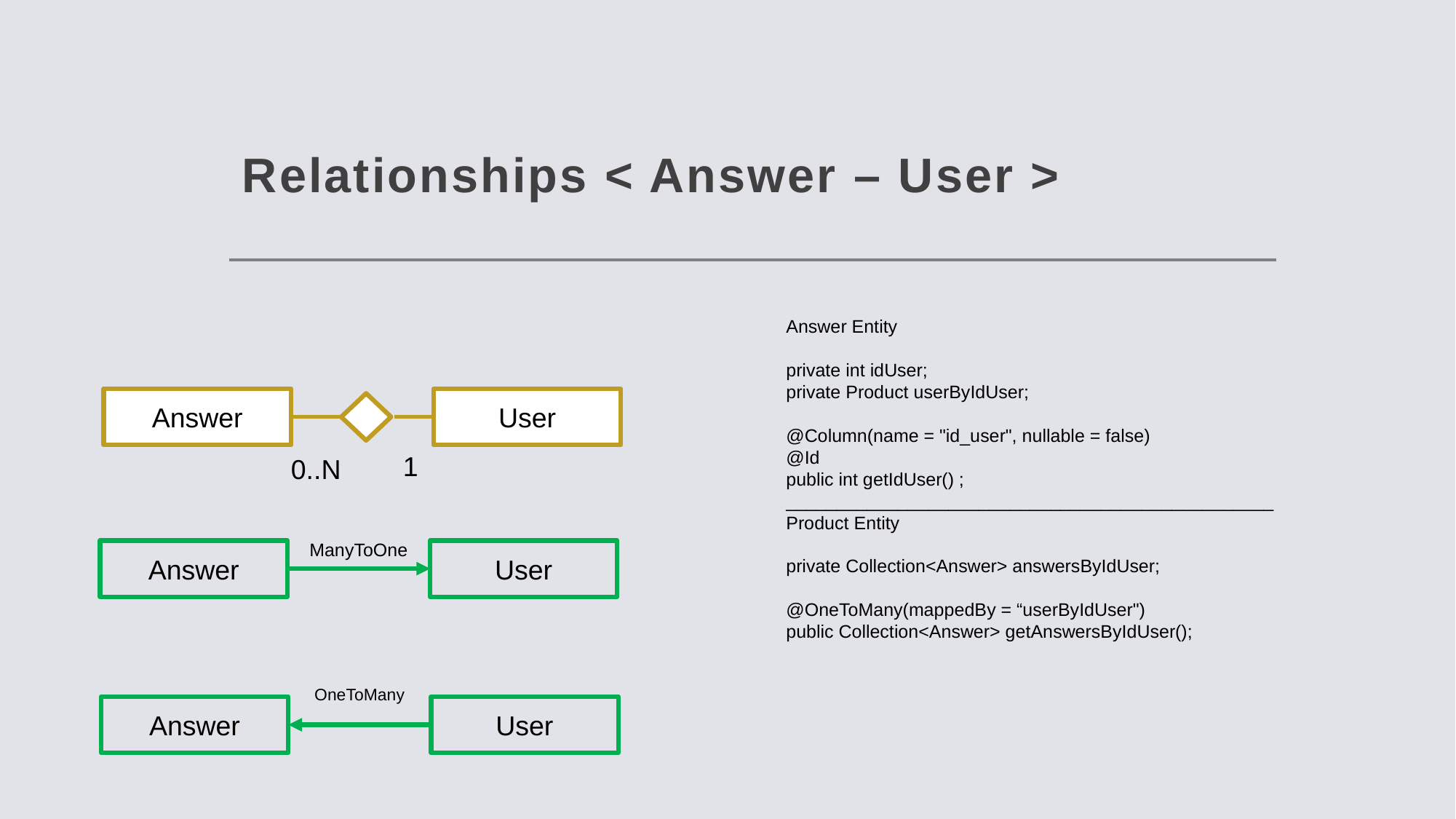

# Relationships < Answer – User >
Answer Entity

private int idUser;
private Product userByIdUser;

@Column(name = "id_user", nullable = false)
@Id
public int getIdUser() ;
________________________________________________
Product Entity

private Collection<Answer> answersByIdUser;

@OneToMany(mappedBy = “userByIdUser")
public Collection<Answer> getAnswersByIdUser();
Answer
User

1
0..N
ManyToOne
Answer
User
OneToMany
Answer
User